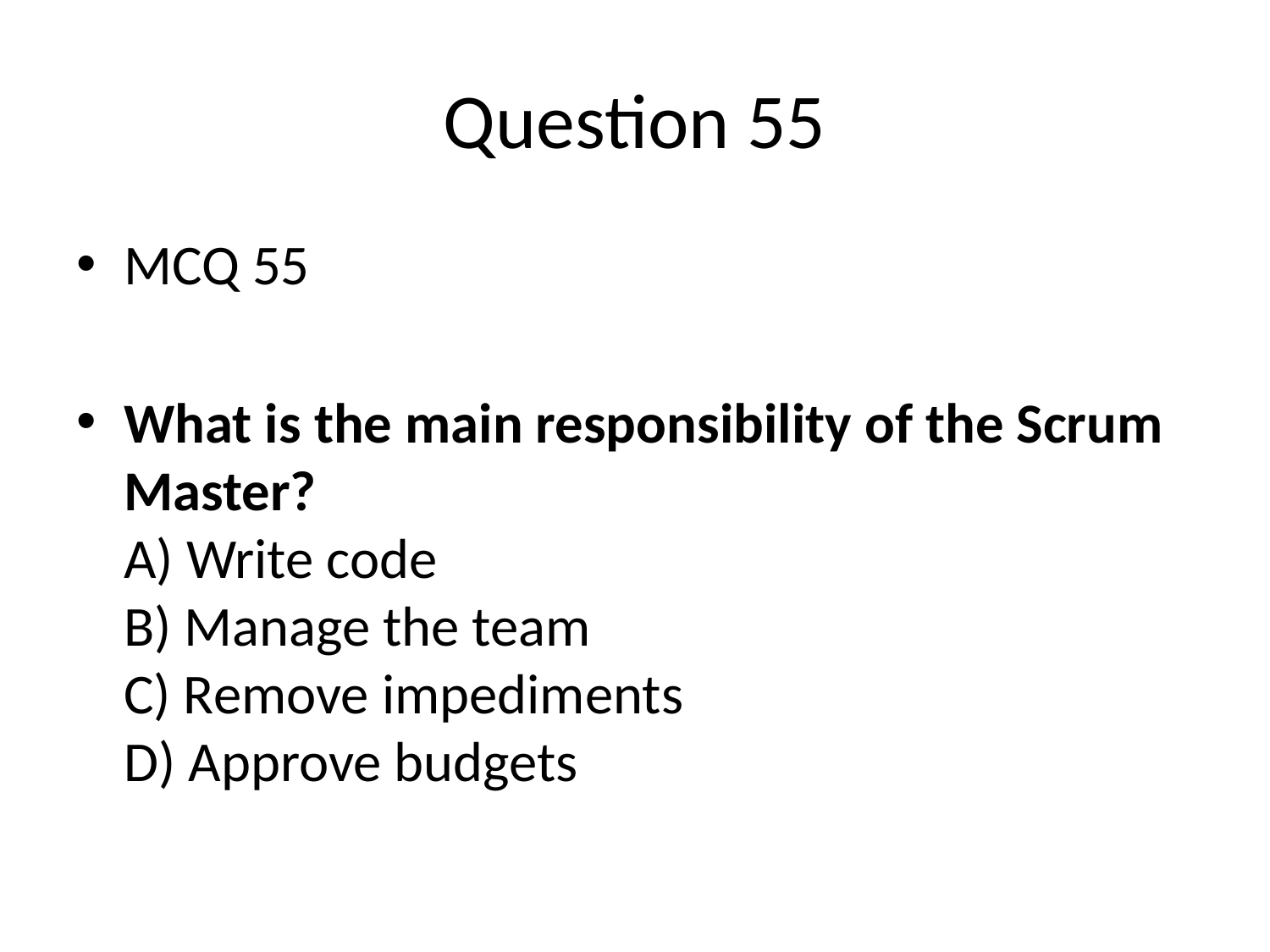

# Question 55
MCQ 55

What is the main responsibility of the Scrum Master?
A) Write code
B) Manage the team
C) Remove impediments
D) Approve budgets